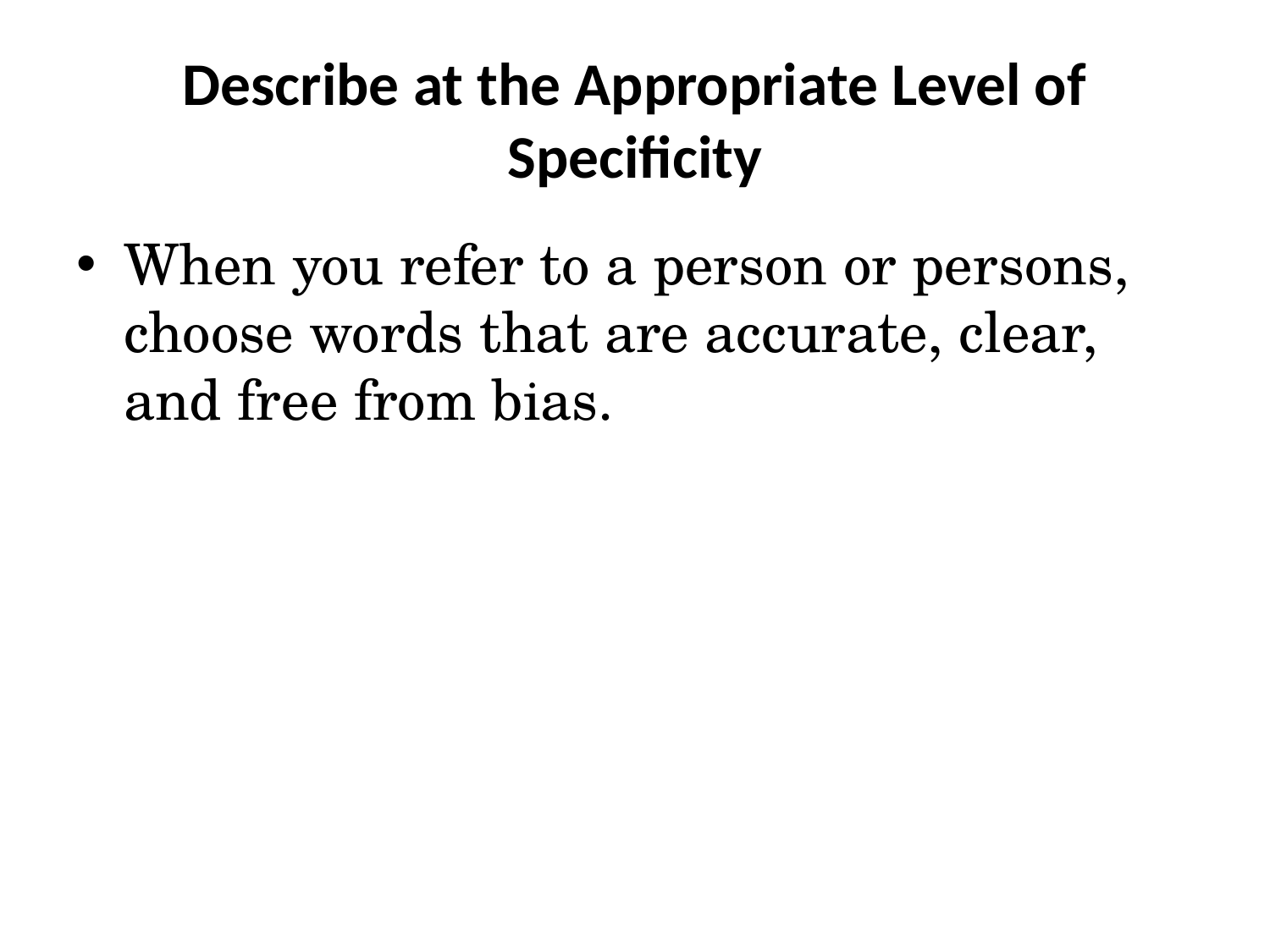

# Describe at the Appropriate Level of Specificity
When you refer to a person or persons, choose words that are accurate, clear, and free from bias.
4